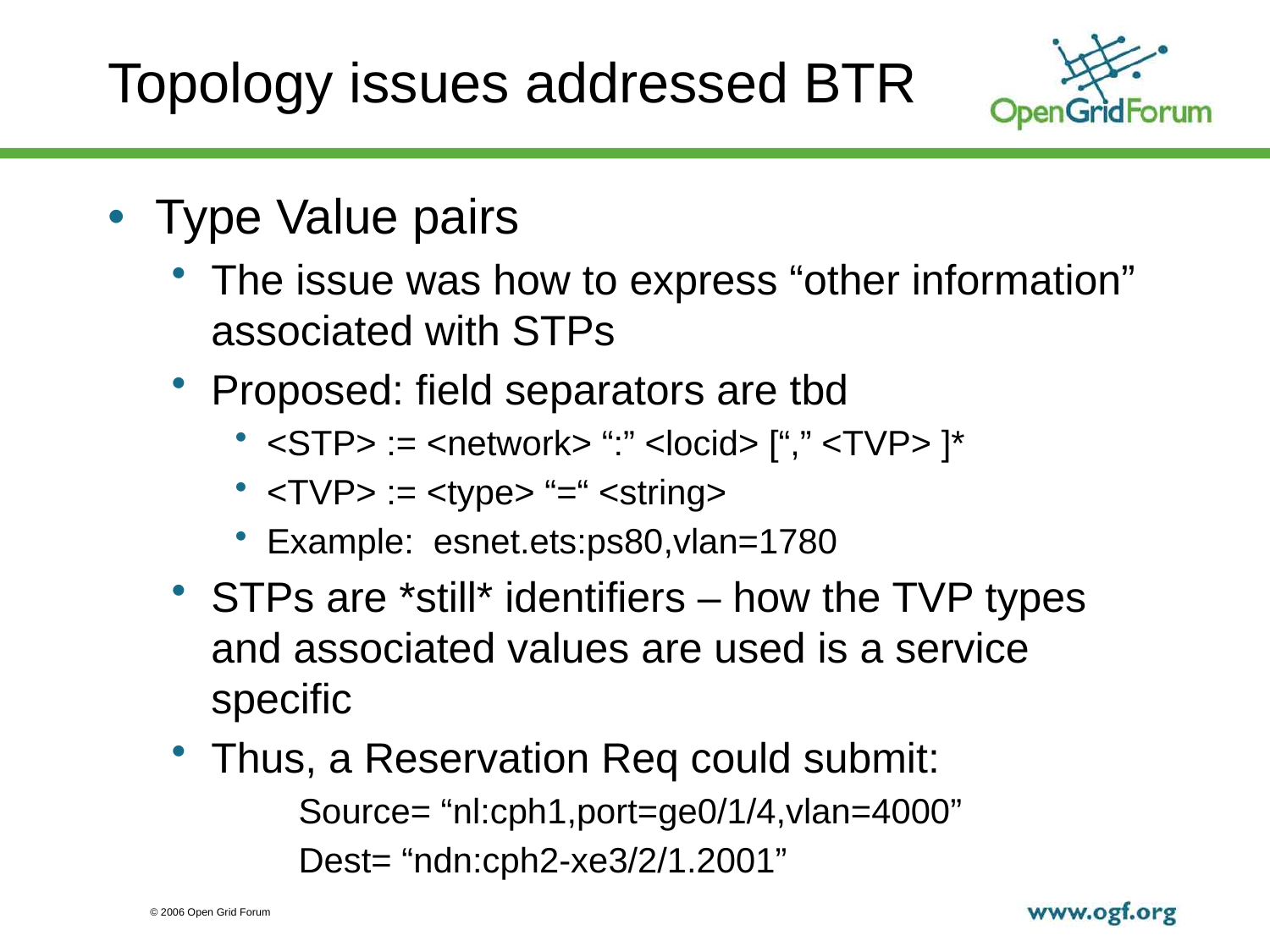

# Topology issues addressed BTR
Type Value pairs
The issue was how to express “other information” associated with STPs
Proposed: field separators are tbd
<STP> := <network> “:” <locid> [“,” <TVP> ]*
<TVP> := <type> “=“ <string>
Example:  esnet.ets:ps80,vlan=1780
STPs are *still* identifiers – how the TVP types and associated values are used is a service specific
Thus, a Reservation Req could submit:
Source= “nl:cph1,port=ge0/1/4,vlan=4000”
Dest= “ndn:cph2-xe3/2/1.2001”